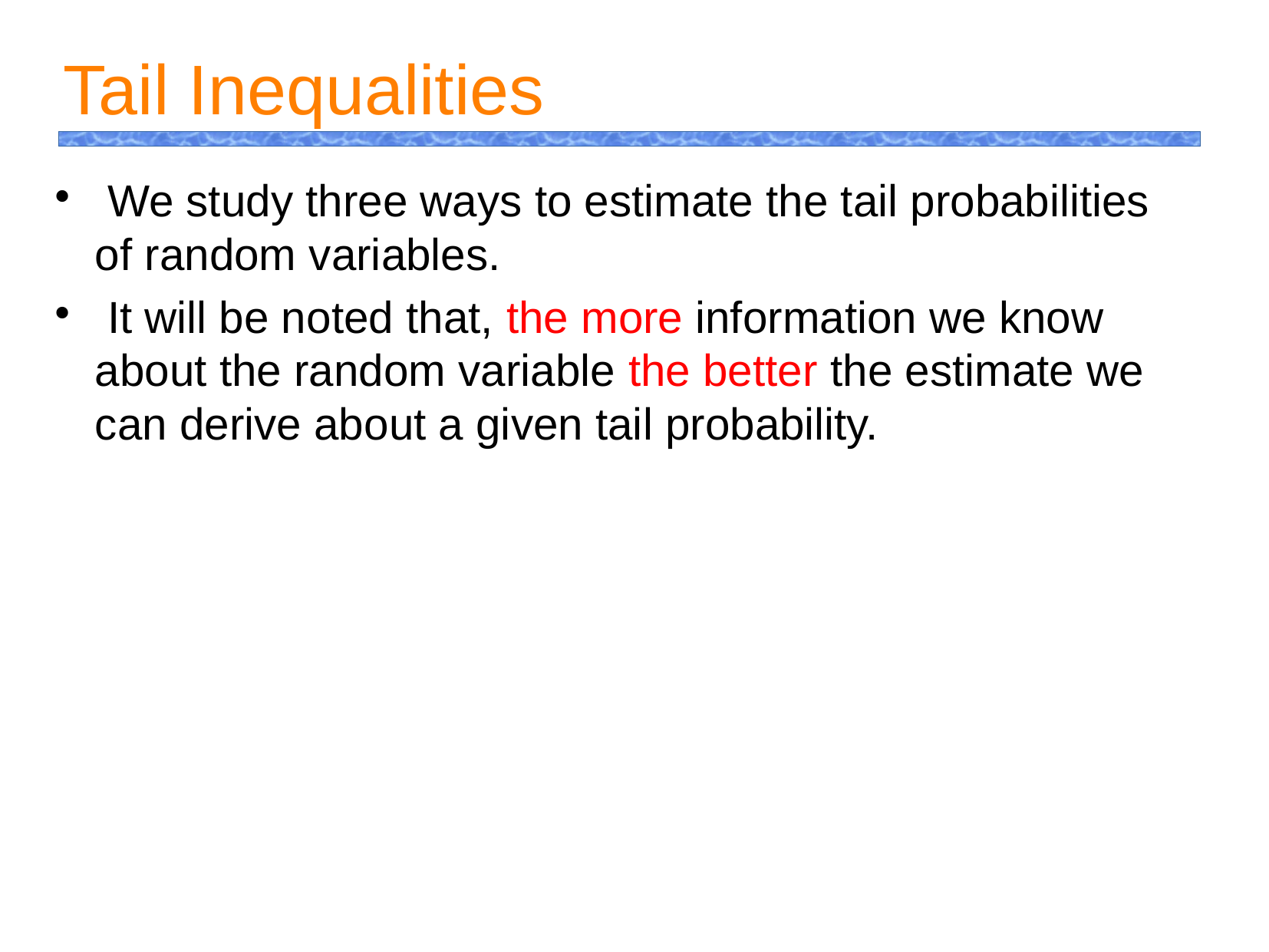

Tail Inequalities
 We study three ways to estimate the tail probabilities of random variables.
 It will be noted that, the more information we know about the random variable the better the estimate we can derive about a given tail probability.